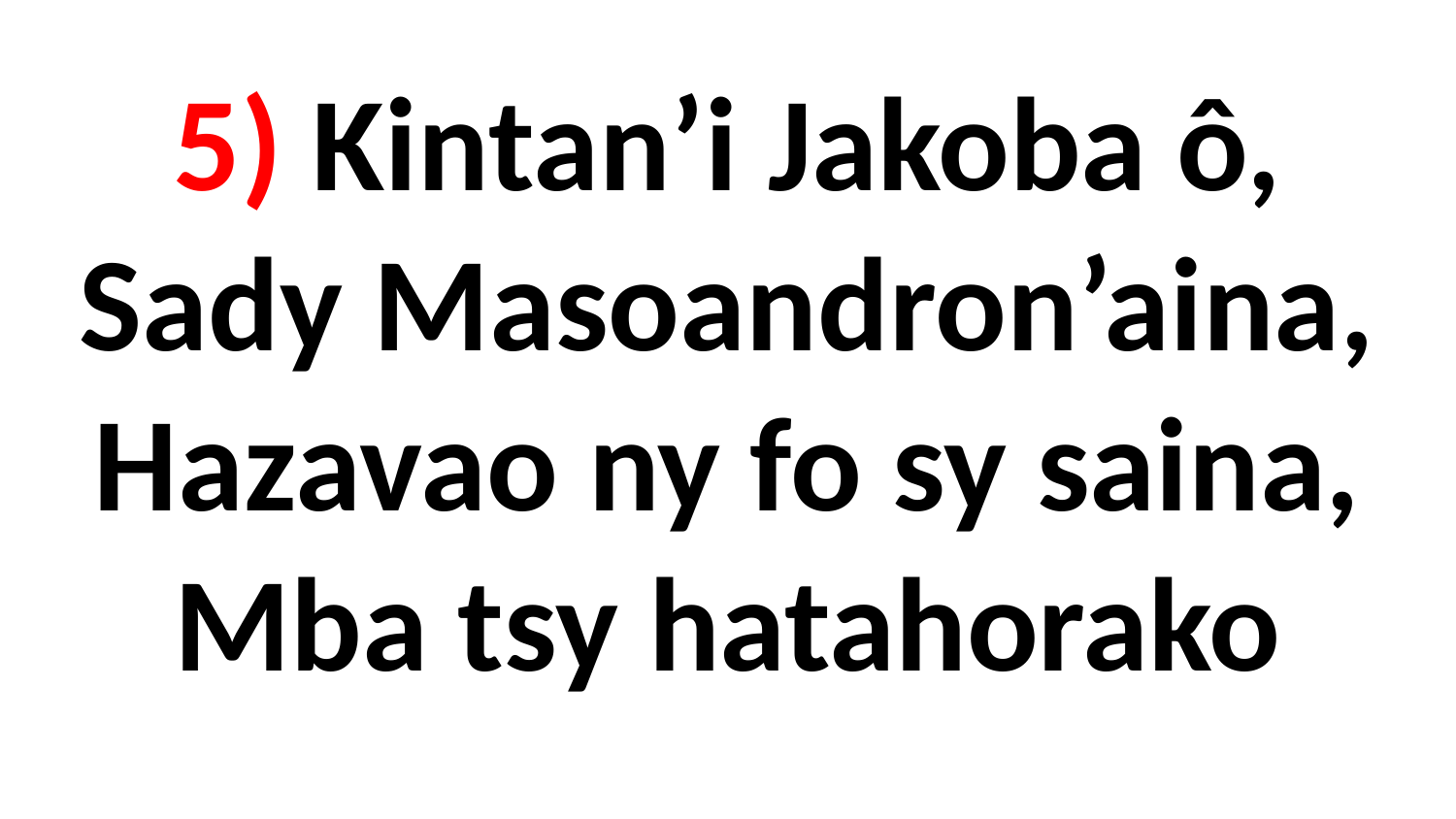

# 5) Kintan’i Jakoba ô, Sady Masoandron’aina, Hazavao ny fo sy saina, Mba tsy hatahorako